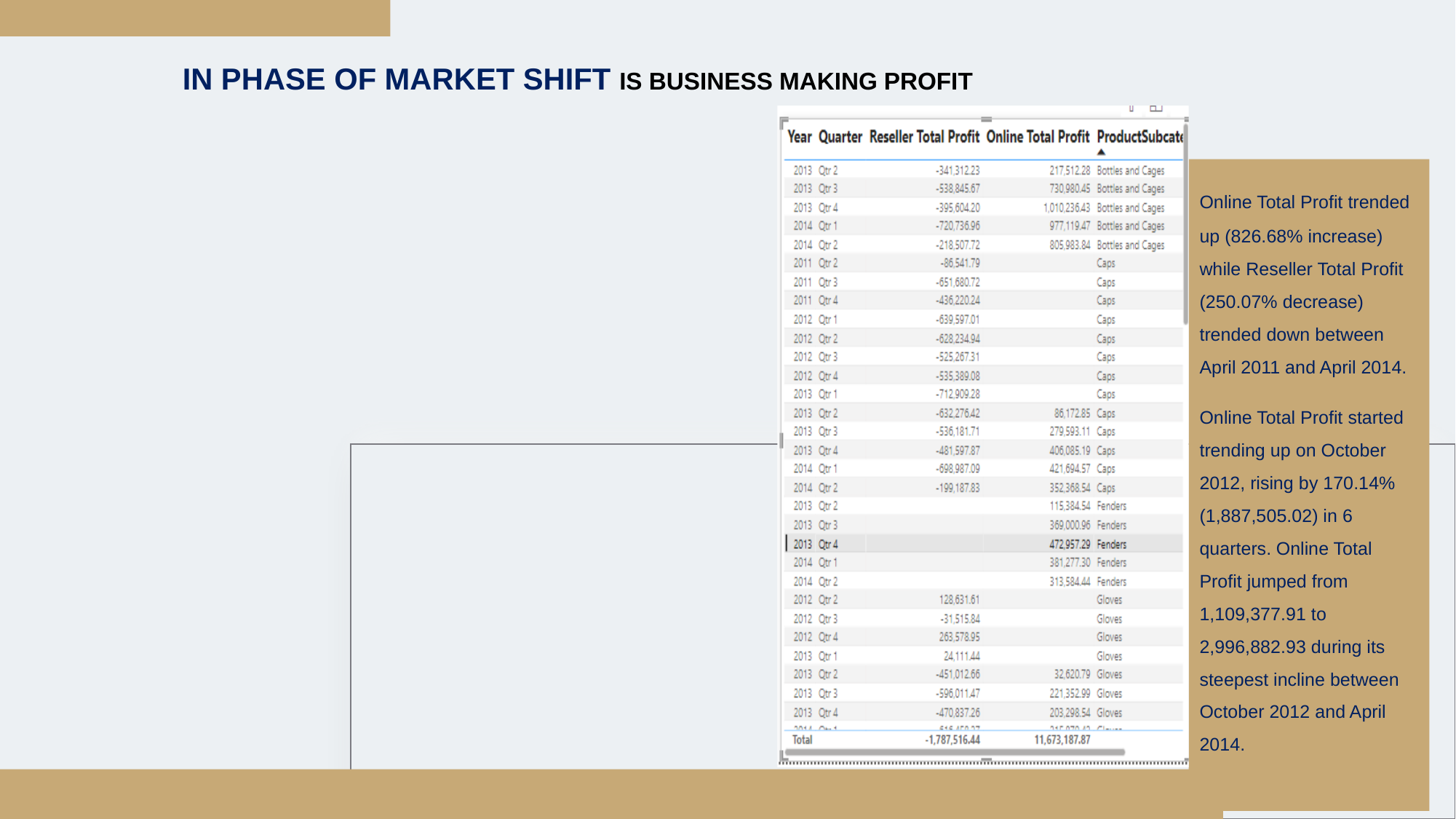

IN PHASE OF MARKET SHIFT IS BUSINESS MAKING PROFIT

﻿﻿﻿﻿Online Total Profit trended up (826.68% increase) while Reseller Total Profit (250.07% decrease) trended down between April 2011 and April 2014.﻿﻿
﻿Online Total Profit started trending up on October 2012, rising by 170.14% (1,887,505.02) in 6 quarters.﻿﻿ Online Total Profit jumped from 1,109,377.91 to 2,996,882.93 during its steepest incline between October 2012 and April 2014.﻿﻿